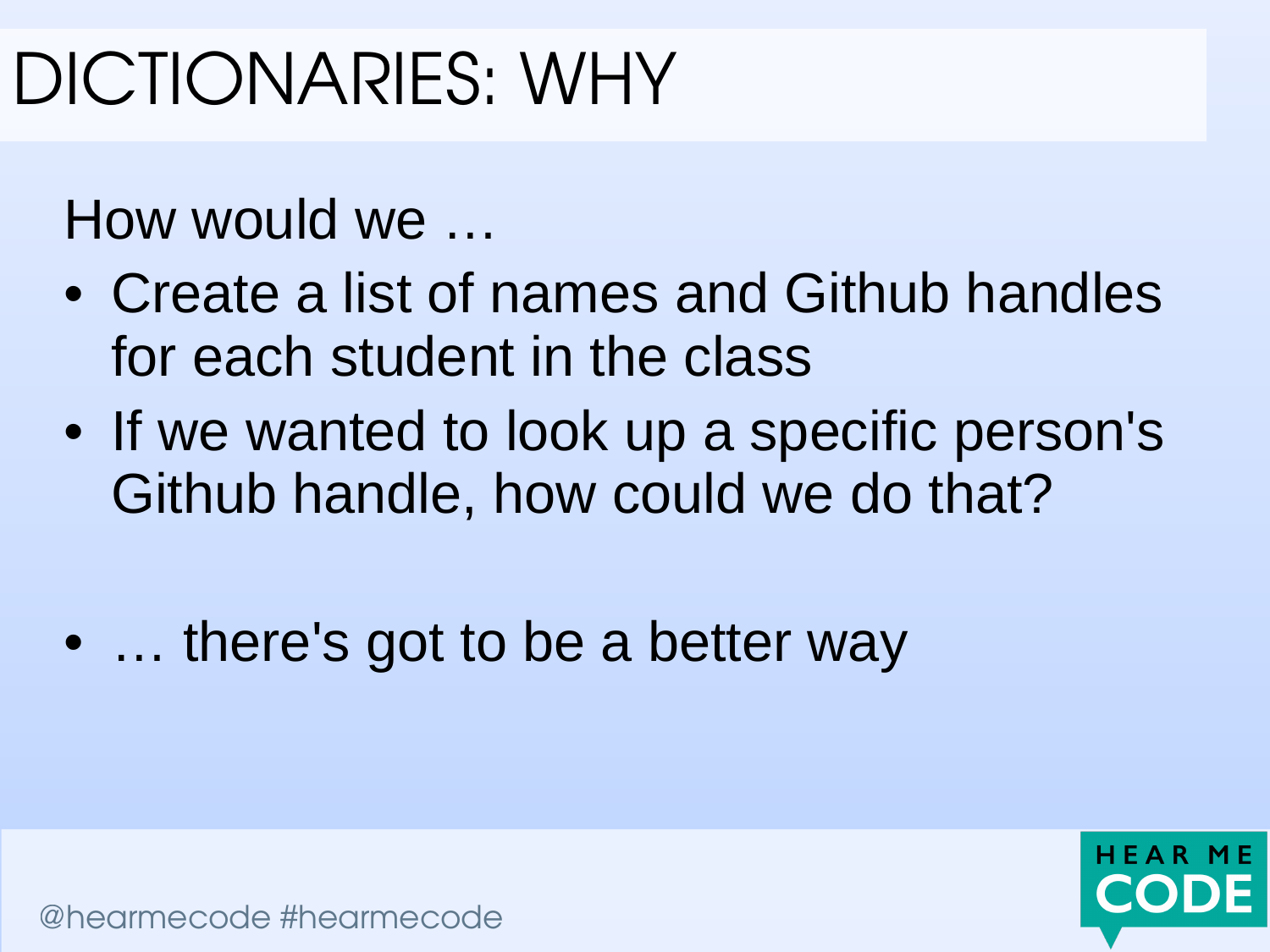

dictionaries: why
How would we …
Create a list of names and Github handles for each student in the class
If we wanted to look up a specific person's Github handle, how could we do that?

… there's got to be a better way
21